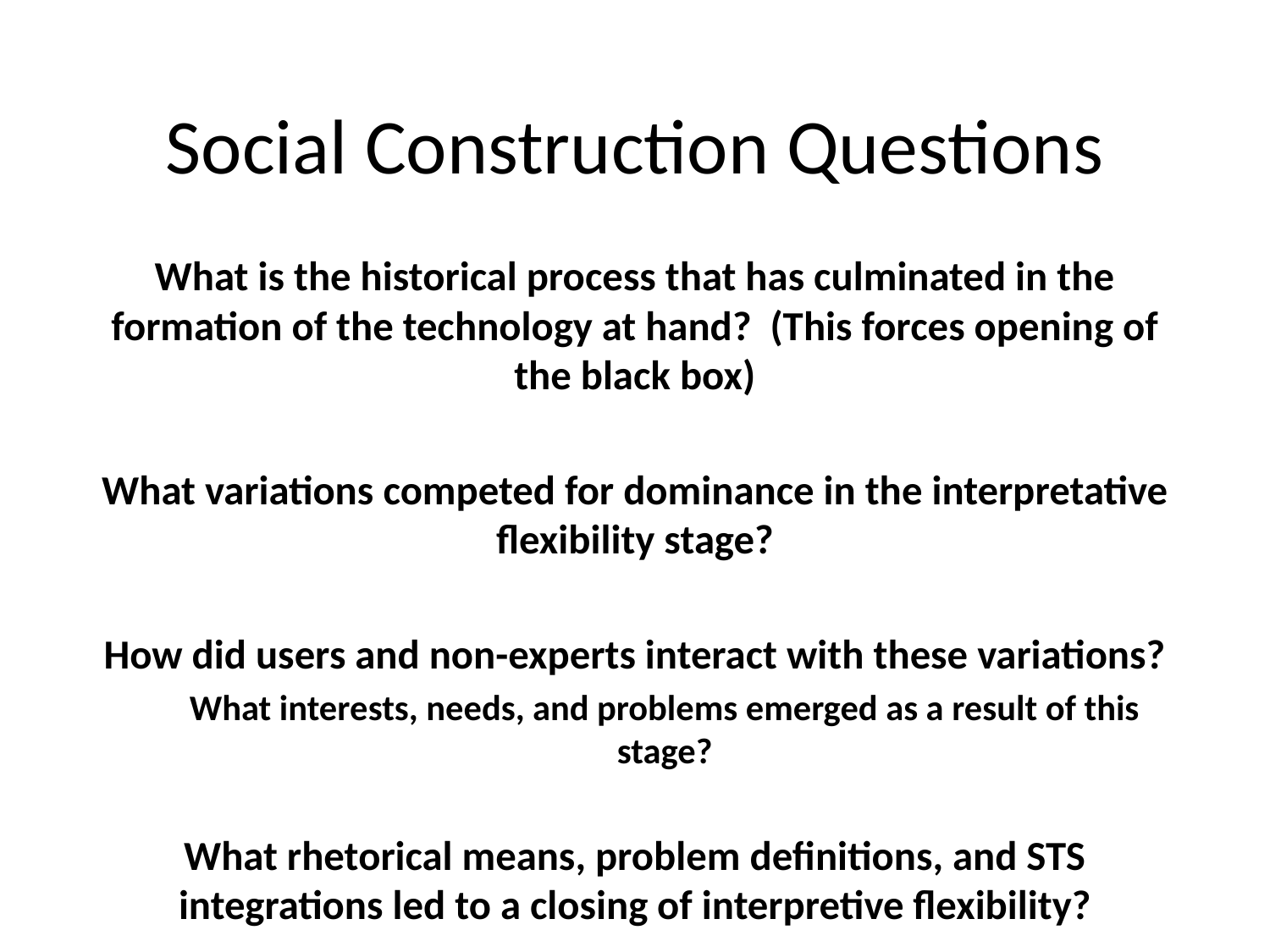

# Social Construction Questions
What is the historical process that has culminated in the formation of the technology at hand?  (This forces opening of the black box)

What variations competed for dominance in the interpretative flexibility stage?

How did users and non-experts interact with these variations?
What interests, needs, and problems emerged as a result of this stage?

What rhetorical means, problem definitions, and STS integrations led to a closing of interpretive flexibility?